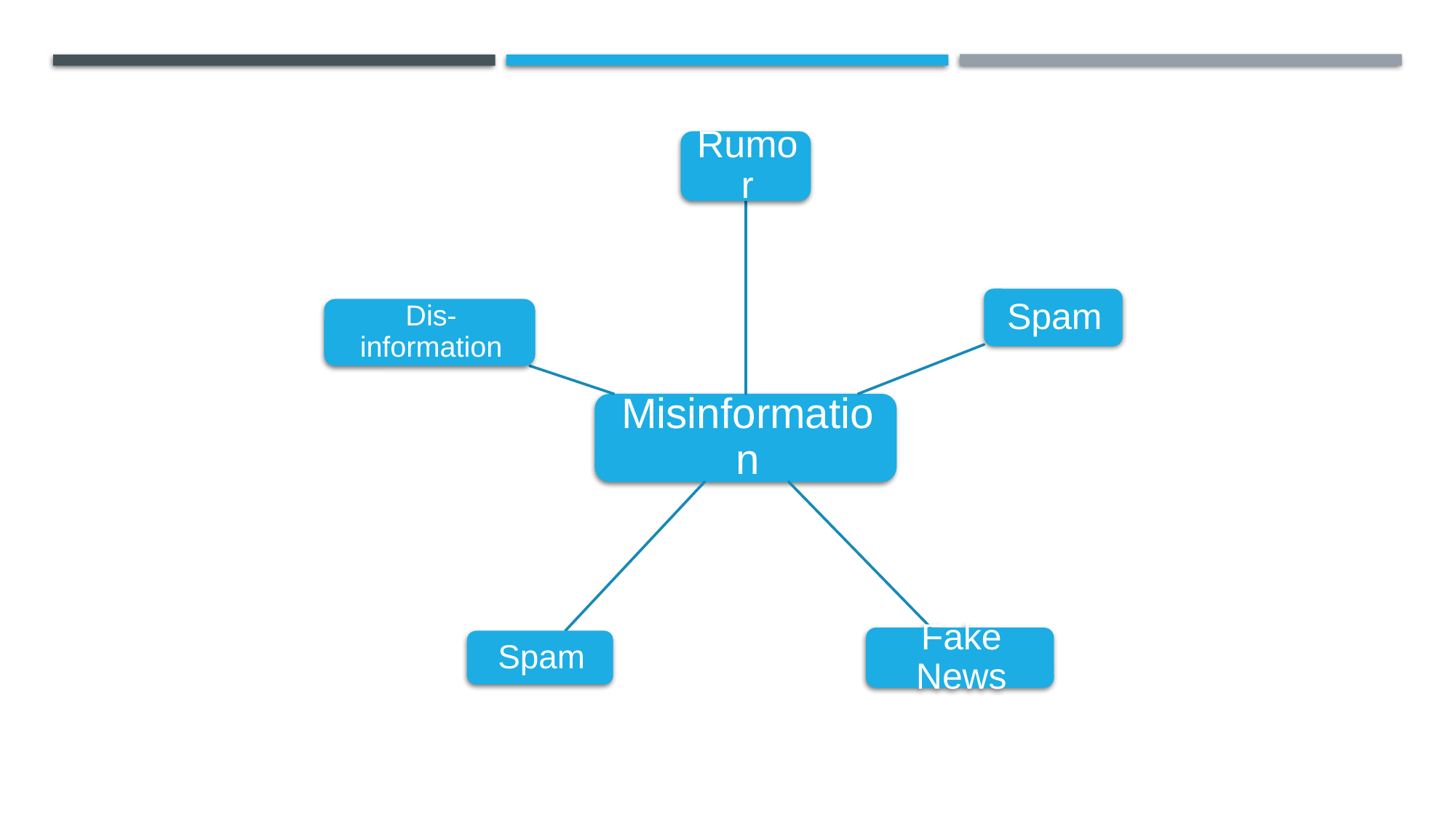

Misinformation
Rumor
Spam
Fake News
Spam
Dis-information